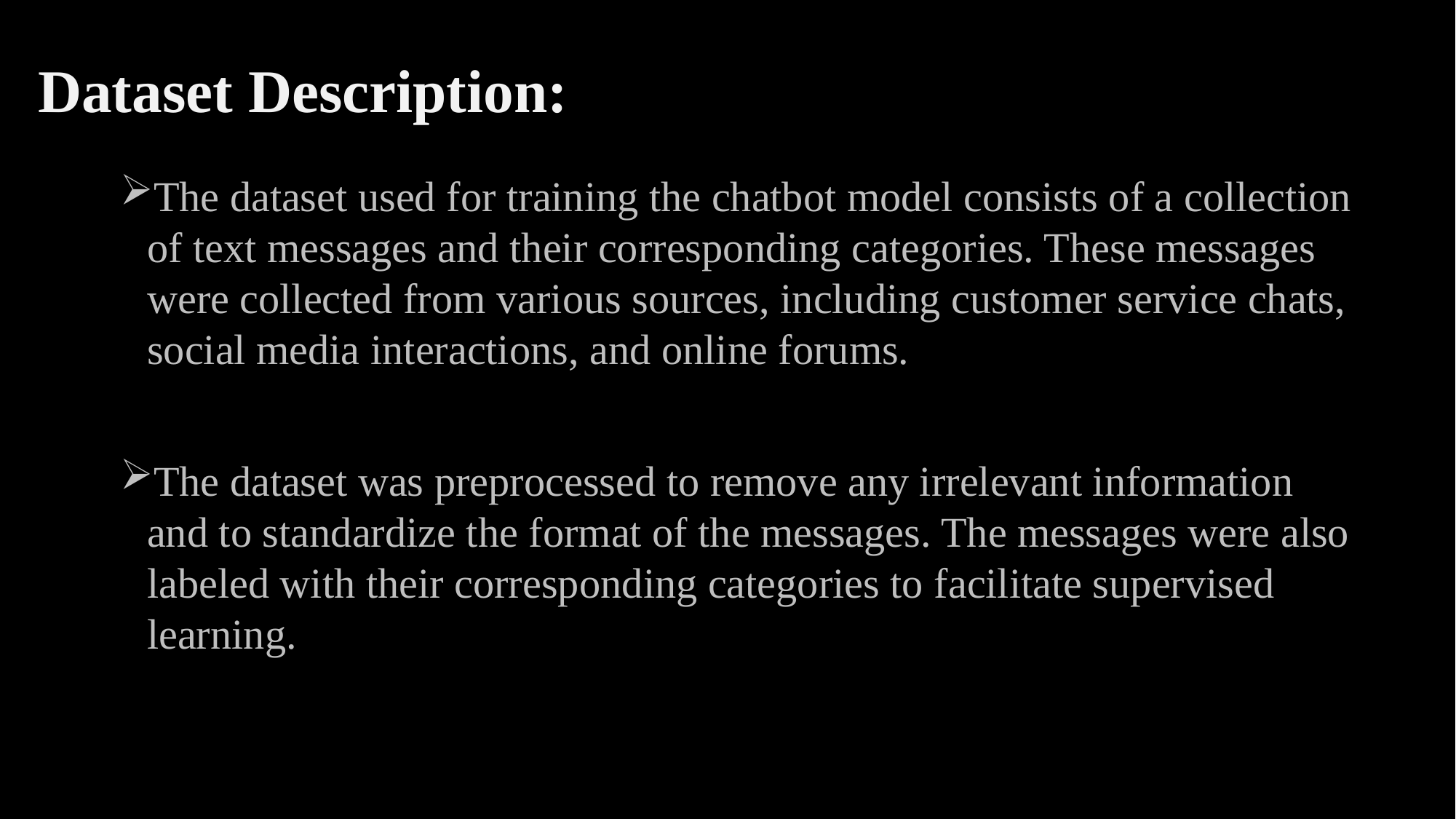

Dataset Description:
The dataset used for training the chatbot model consists of a collection of text messages and their corresponding categories. These messages were collected from various sources, including customer service chats, social media interactions, and online forums.

The dataset was preprocessed to remove any irrelevant information and to standardize the format of the messages. The messages were also labeled with their corresponding categories to facilitate supervised learning.